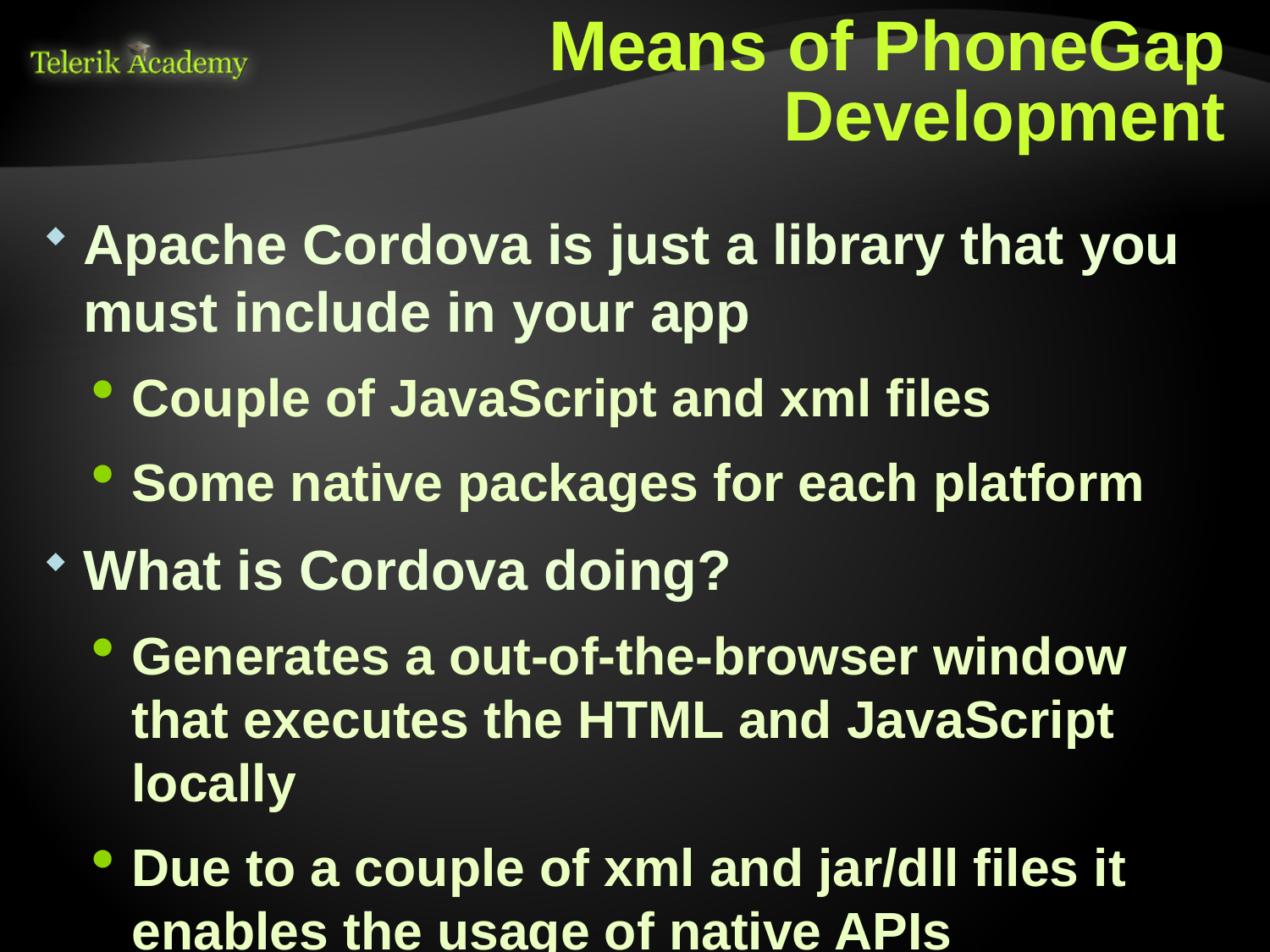

# Means of PhoneGap Development
Apache Cordova is just a library that you must include in your app
Couple of JavaScript and xml files
Some native packages for each platform
What is Cordova doing?
Generates a out-of-the-browser window that executes the HTML and JavaScript locally
Due to a couple of xml and jar/dll files it enables the usage of native APIs